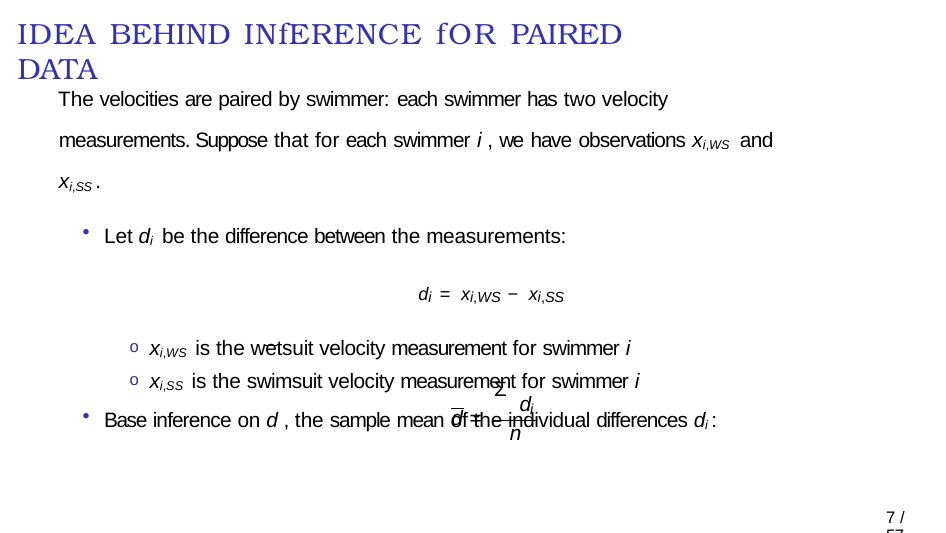

# Idea behind inference for paired data
The velocities are paired by swimmer: each swimmer has two velocity measurements. Suppose that for each swimmer i , we have observations xi,WS and xi,SS .

Let di be the difference between the measurements:
di = xi,WS − xi,SS

xi,WS is the wetsuit velocity measurement for swimmer i
xi,SS is the swimsuit velocity measurement for swimmer i
Base inference on d , the sample mean of the individual differences di :

Σ
d
i
d =

n

7 / 57